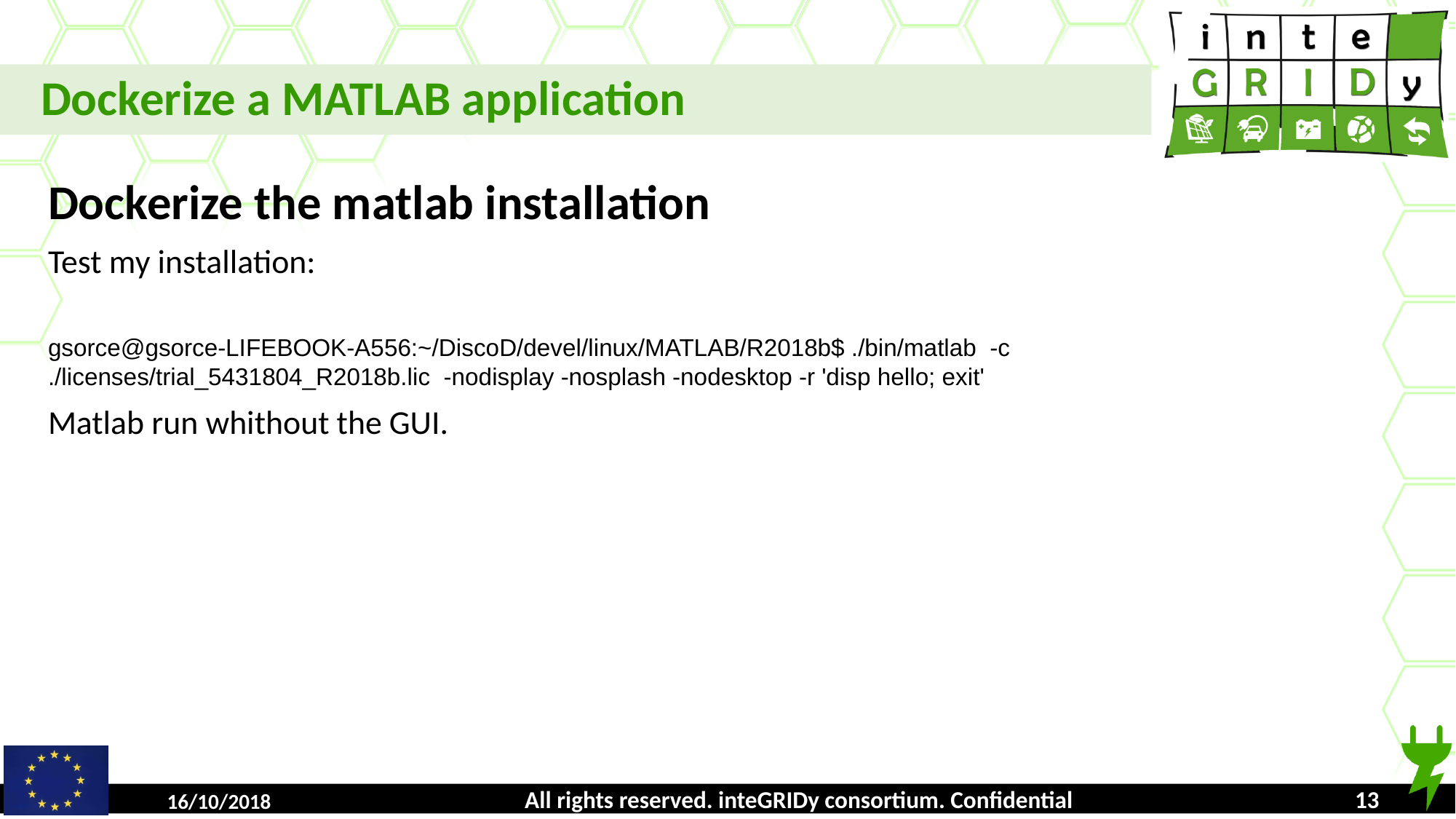

Dockerize a MATLAB application
Dockerize the matlab installation
Test my installation:

gsorce@gsorce-LIFEBOOK-A556:~/DiscoD/devel/linux/MATLAB/R2018b$ ./bin/matlab  -c ./licenses/trial_5431804_R2018b.lic  -nodisplay -nosplash -nodesktop -r 'disp hello; exit'
Matlab run whithout the GUI.

All rights reserved. inteGRIDy consortium. Confidential
16/10/2018
13